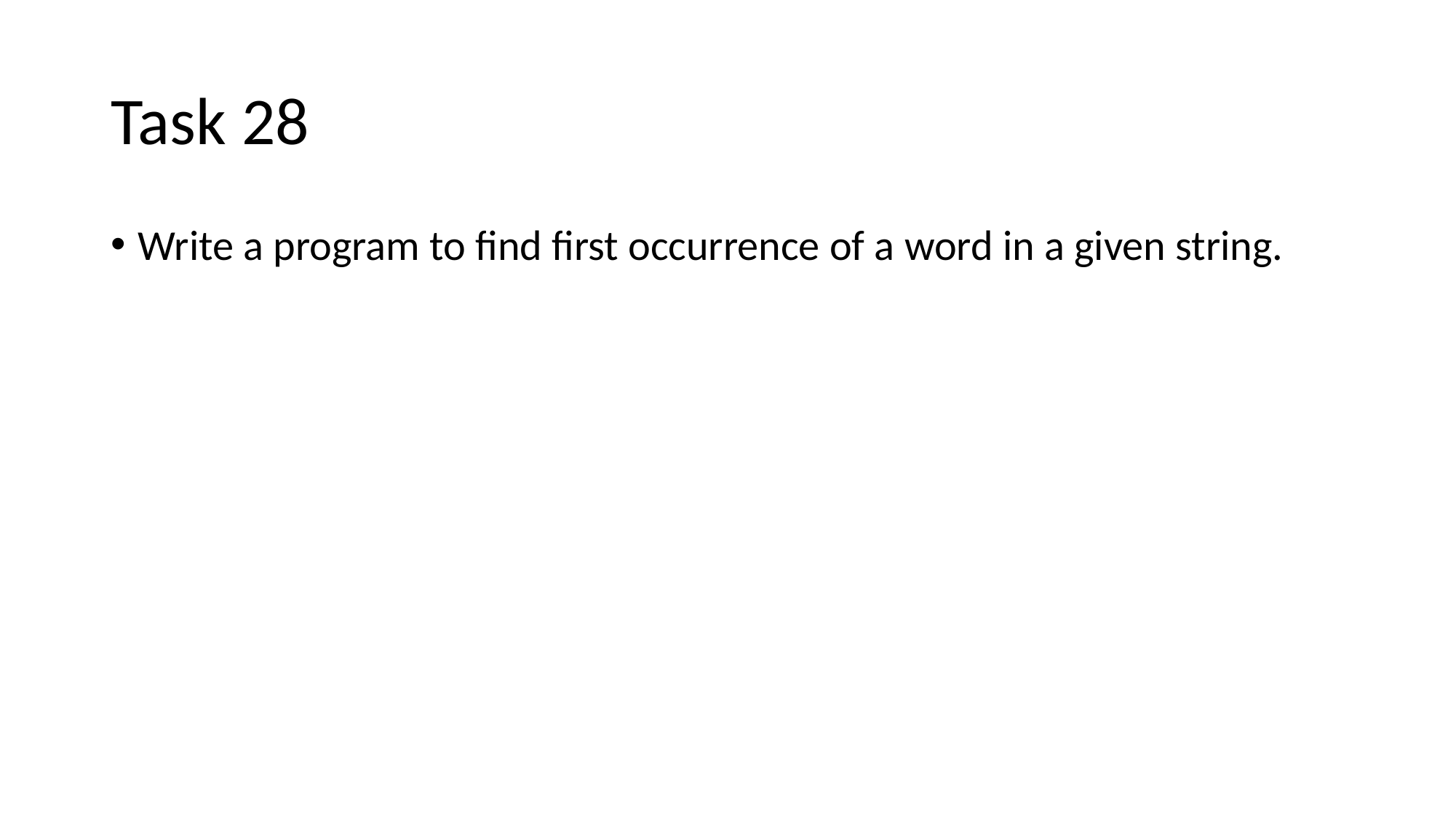

# Task 28
Write a program to find first occurrence of a word in a given string.